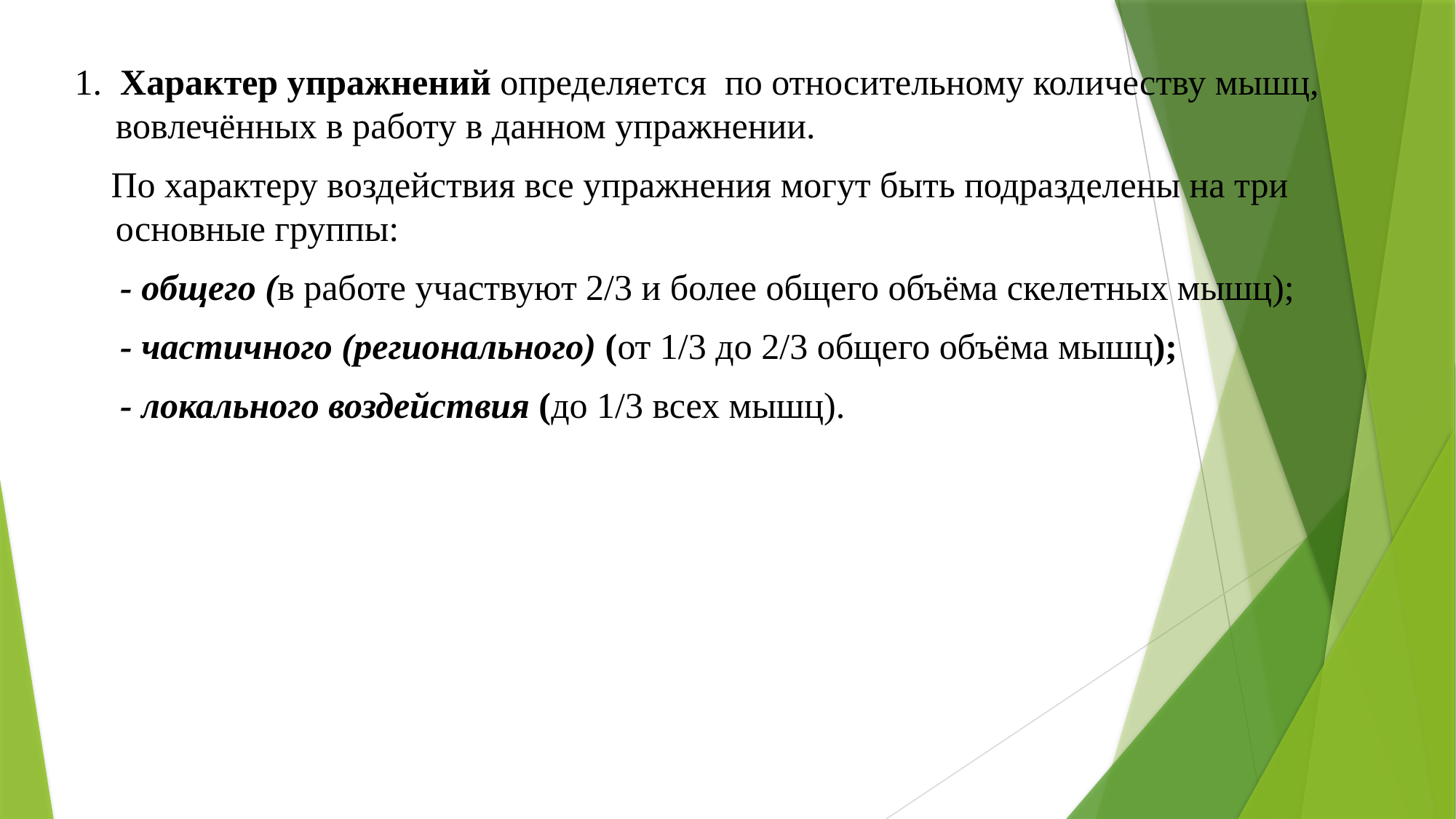

1.  Характер упражнений определяется  по относительному количеству мышц, вовлечённых в работу в данном упражнении.
    По характеру воздействия все упражнения могут быть подразделены на три основные группы:
     - общего (в работе участвуют 2/3 и более общего объёма скелетных мышц);
     - частичного (регионального) (от 1/3 до 2/3 общего объёма мышц);
     - локального воздействия (до 1/3 всех мышц).